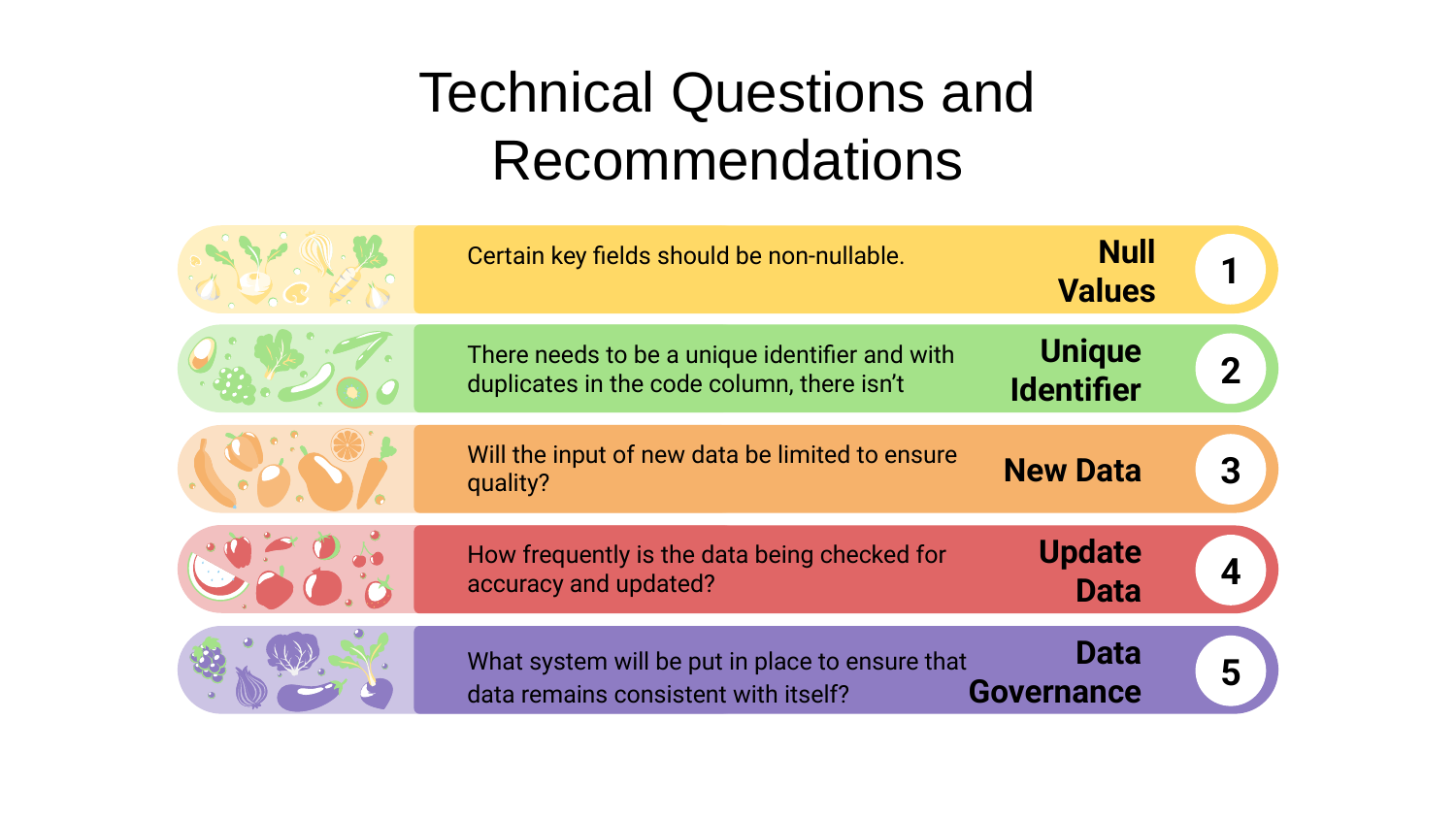

# Technical Questions and Recommendations

Certain key fields should be non-nullable.

Null Values

1

2

3

4

5

There needs to be a unique identifier and with duplicates in the code column, there isn’t

Unique Identifier
Will the input of new data be limited to ensure quality?

New Data

How frequently is the data being checked for accuracy and updated?

Update Data

What system will be put in place to ensure that data remains consistent with itself?

Data Governance